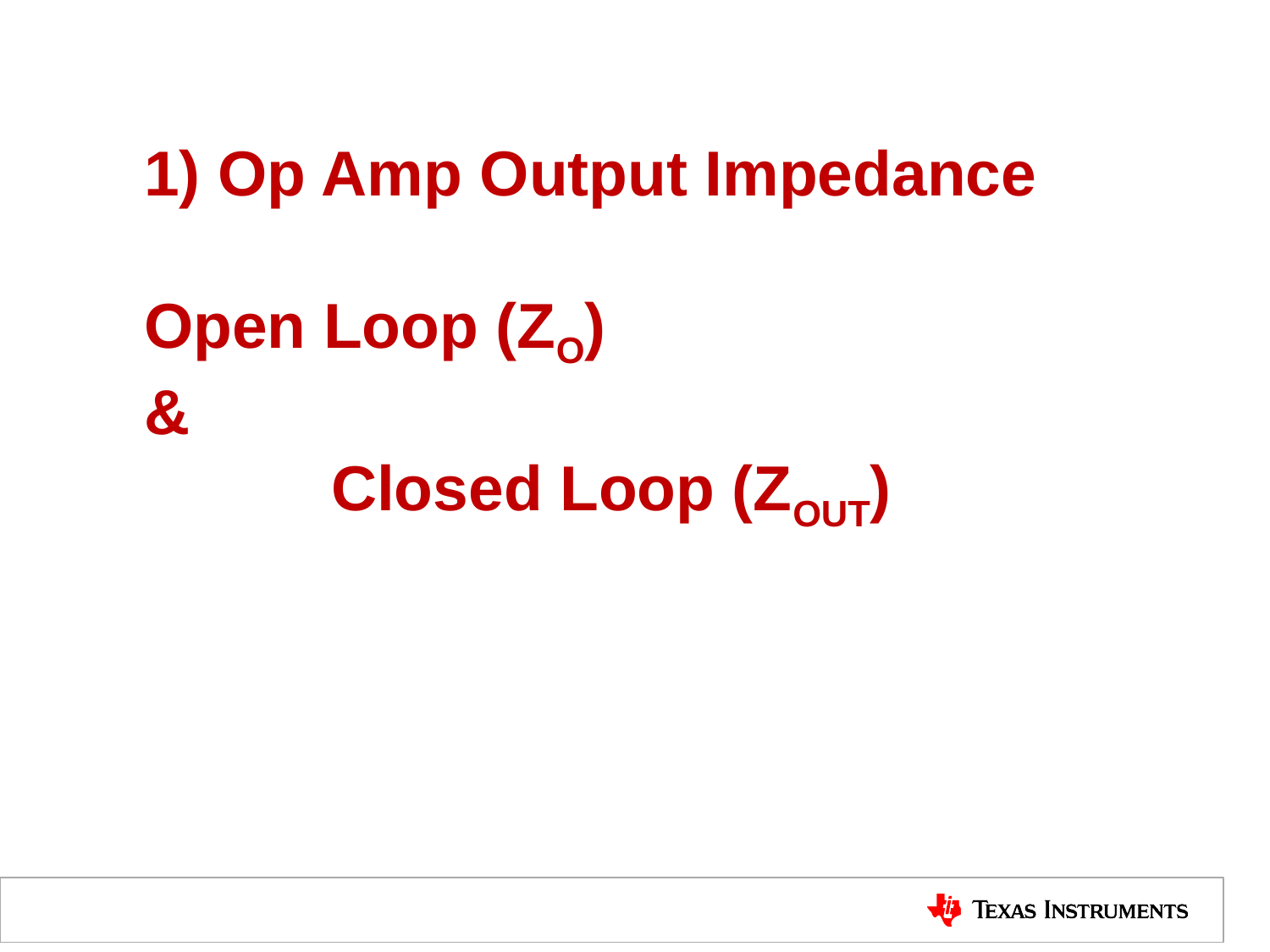

1) Op Amp Output Impedance

Open Loop (ZO)
&
Closed Loop (ZOUT)